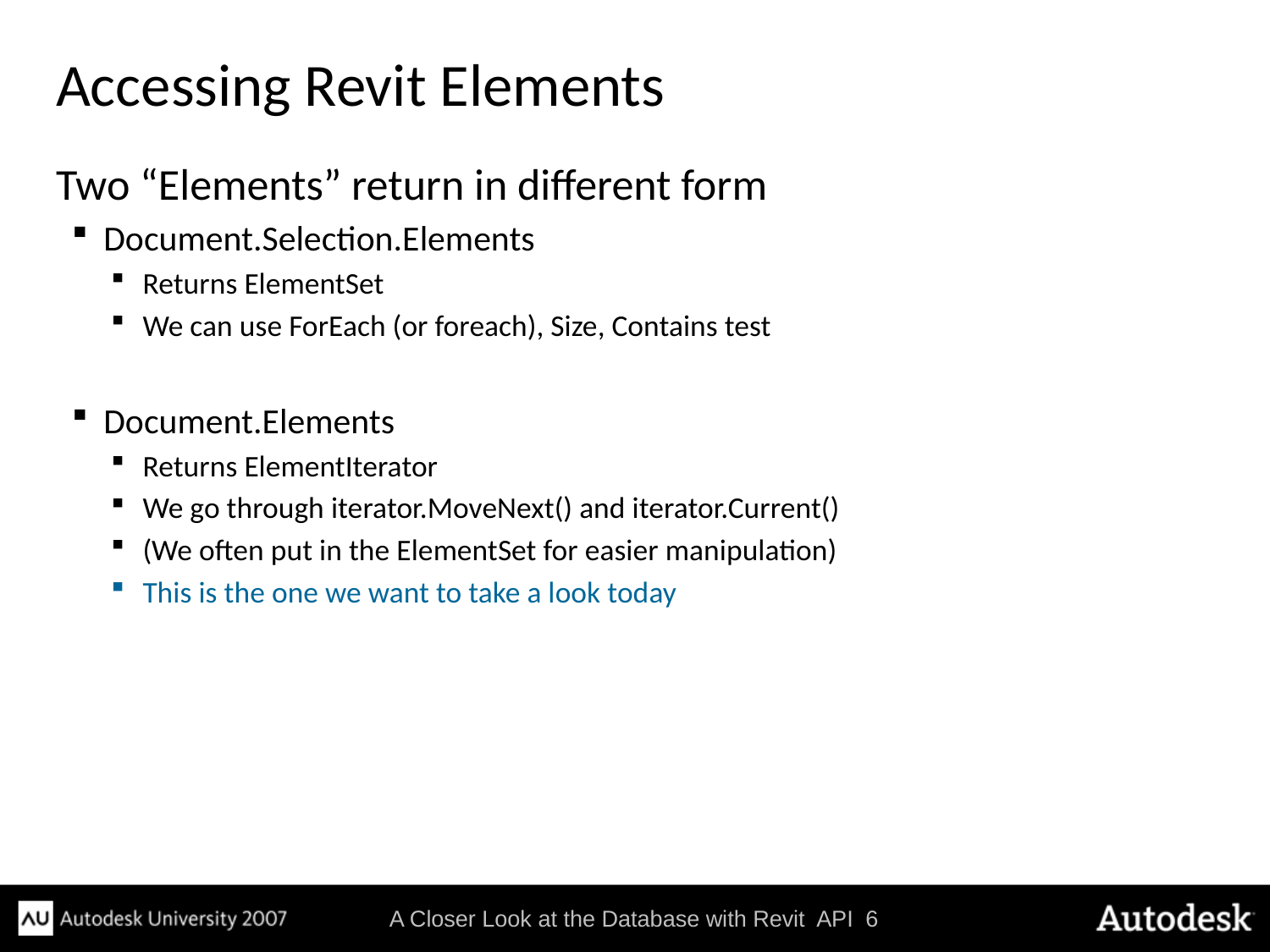

# Accessing Revit Elements
Two “Elements” return in different form
Document.Selection.Elements
Returns ElementSet
We can use ForEach (or foreach), Size, Contains test

Document.Elements
Returns ElementIterator
We go through iterator.MoveNext() and iterator.Current()
(We often put in the ElementSet for easier manipulation)
This is the one we want to take a look today